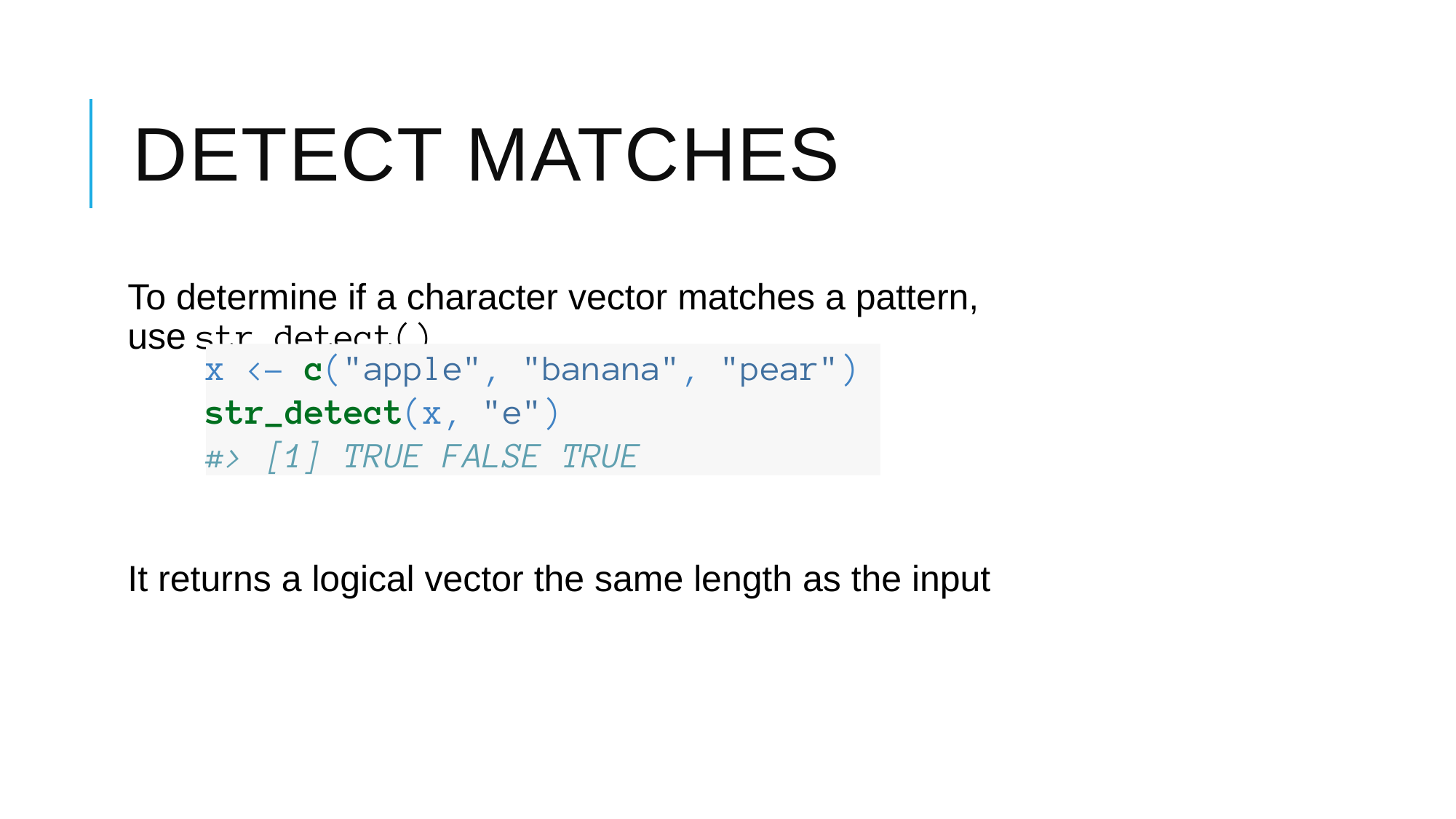

# Detect matches
To determine if a character vector matches a pattern, use str_detect().

It returns a logical vector the same length as the input

x <- c("apple", "banana", "pear")
str_detect(x, "e")
#> [1] TRUE FALSE TRUE